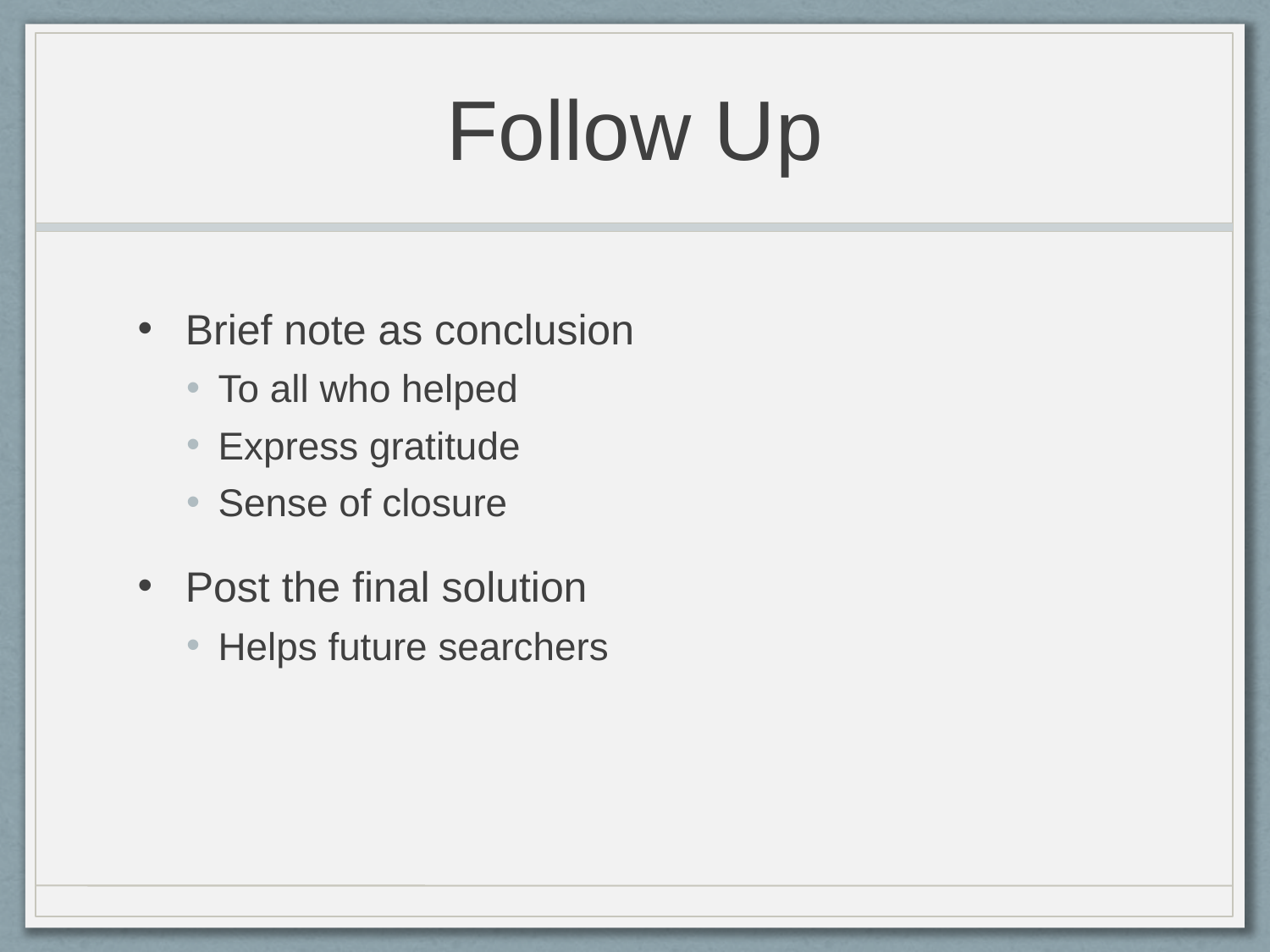

# Follow Up
Brief note as conclusion
To all who helped
Express gratitude
Sense of closure
Post the final solution
Helps future searchers